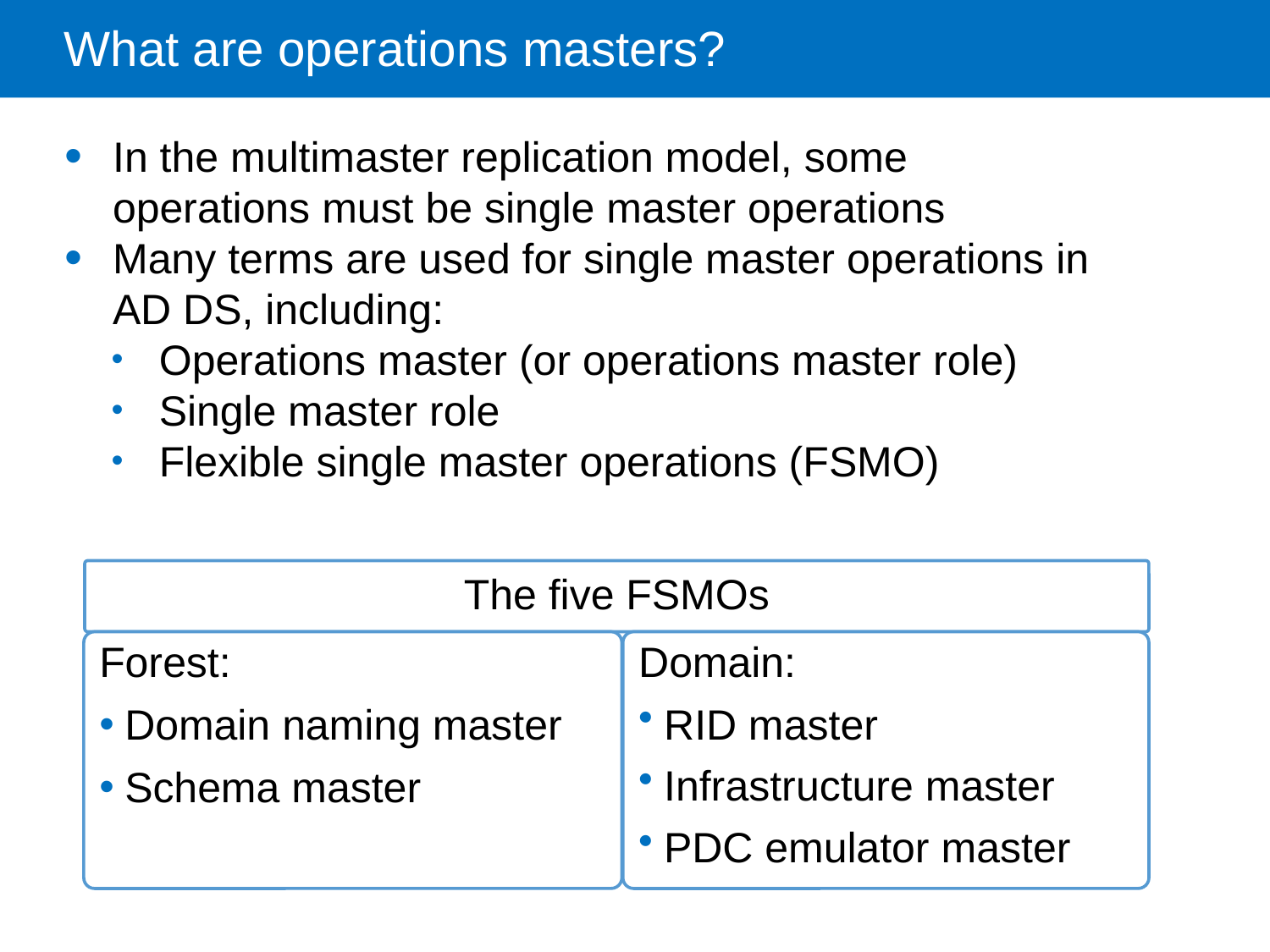

# What are operations masters?
In the multimaster replication model, some operations must be single master operations
Many terms are used for single master operations in AD DS, including:
Operations master (or operations master role)
Single master role
Flexible single master operations (FSMO)

The five FSMOs
Forest:
Domain naming master
Schema master
Domain:
RID master
Infrastructure master
PDC emulator master